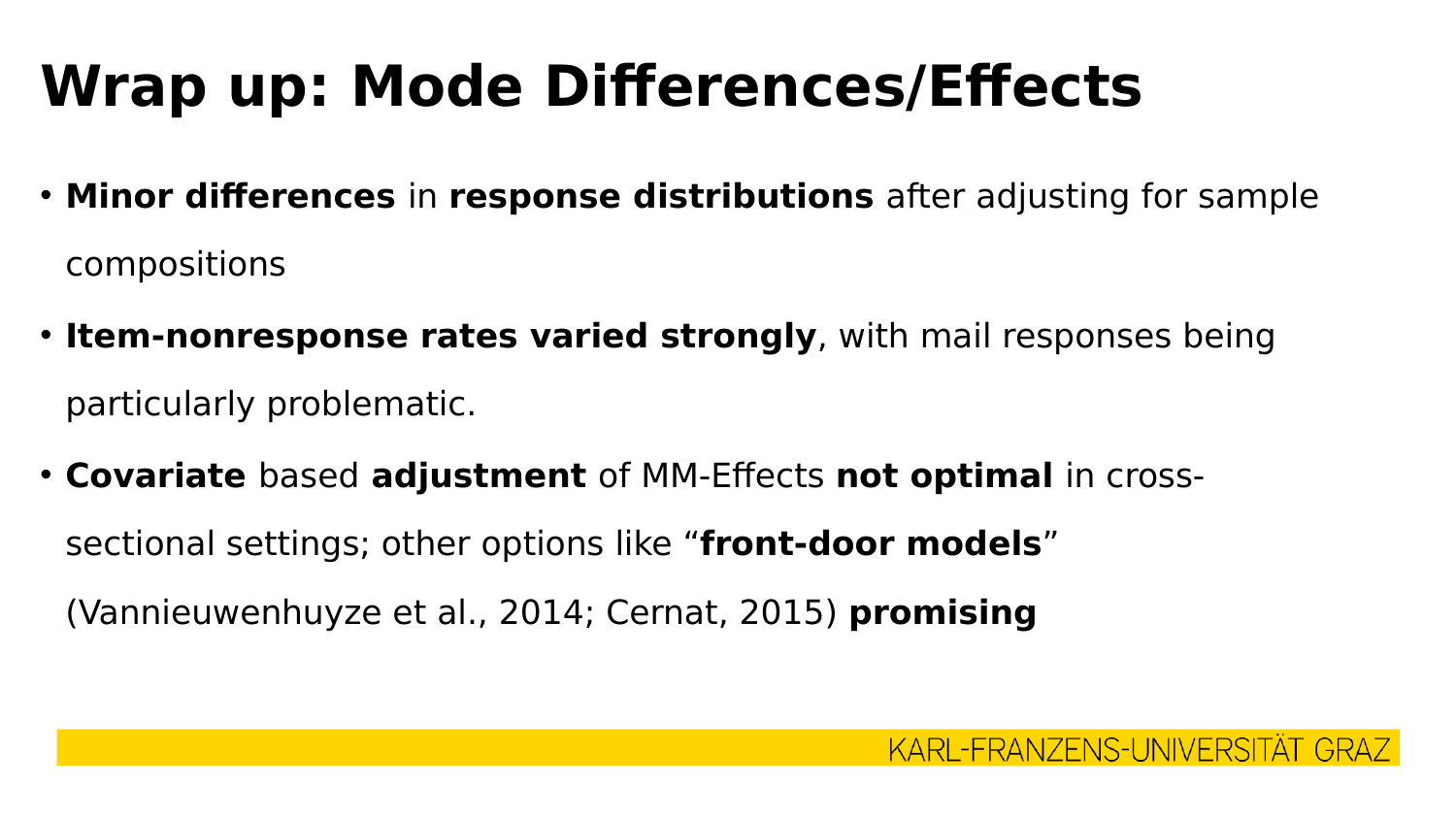

Wrap up: Mode Differences/Effects
Minor differences in response distributions after adjusting for sample compositions
Item-nonresponse rates varied strongly, with mail responses being particularly problematic.
Covariate based adjustment of MM-Effects not optimal in cross-sectional settings; other options like “front-door models” (Vannieuwenhuyze et al., 2014; Cernat, 2015) promising